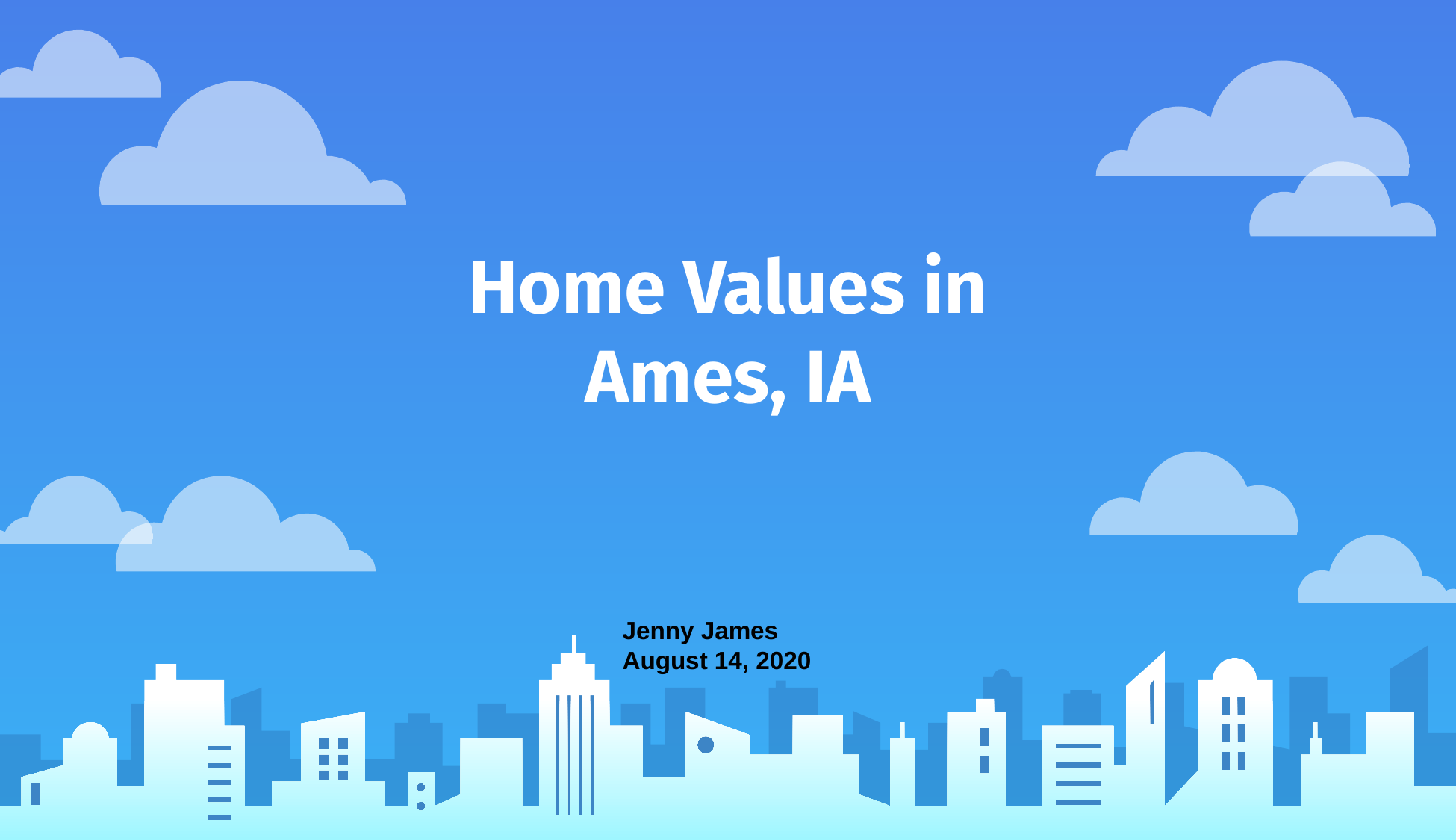

# Home Values in Ames, IA
Jenny James
August 14, 2020